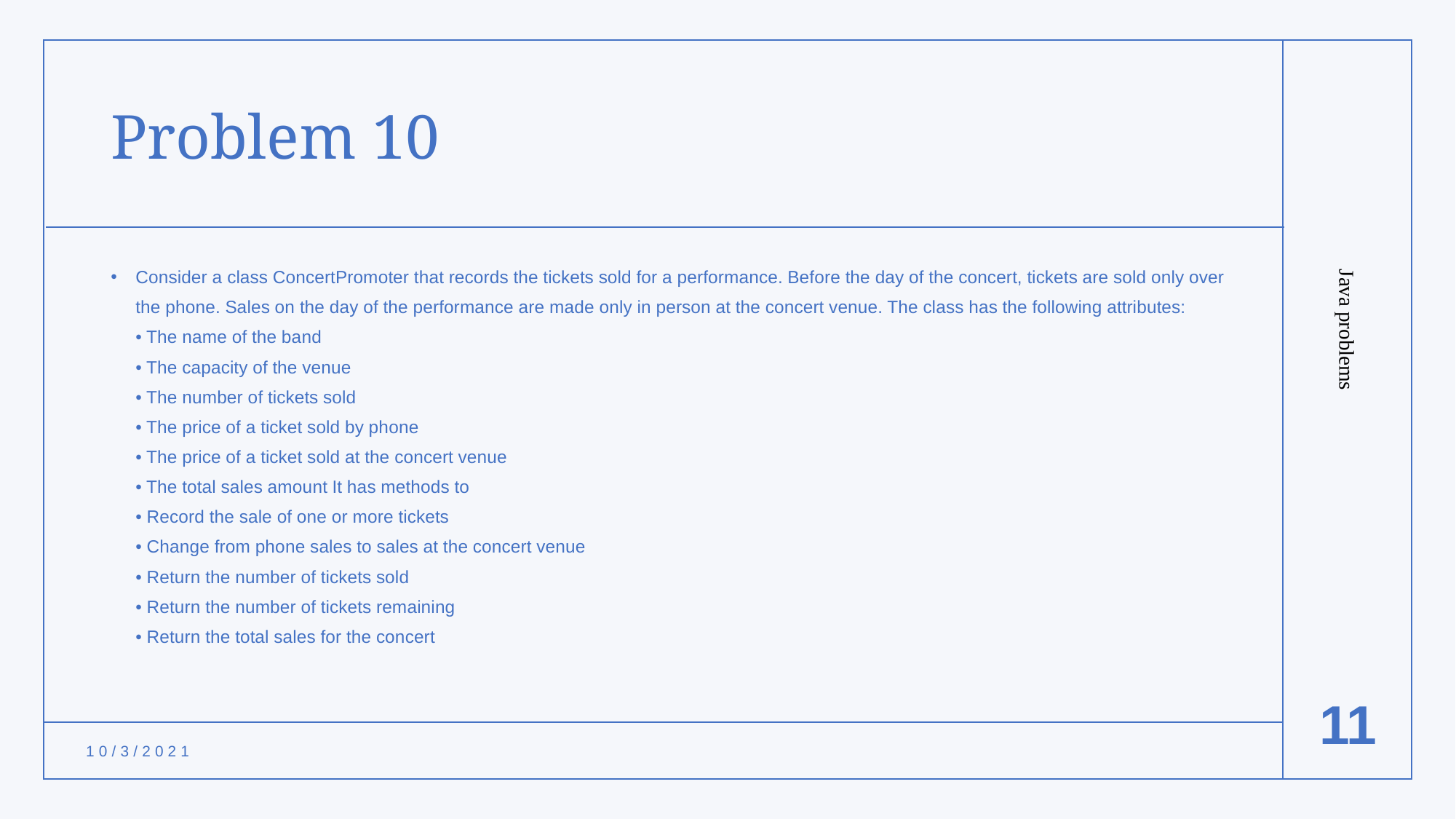

# Problem 10
Consider a class ConcertPromoter that records the tickets sold for a performance. Before the day of the concert, tickets are sold only over the phone. Sales on the day of the performance are made only in person at the concert venue. The class has the following attributes:
• The name of the band
• The capacity of the venue
• The number of tickets sold
• The price of a ticket sold by phone
• The price of a ticket sold at the concert venue
• The total sales amount It has methods to
• Record the sale of one or more tickets
• Change from phone sales to sales at the concert venue
• Return the number of tickets sold
• Return the number of tickets remaining
• Return the total sales for the concert
Java problems
11
10/3/2021